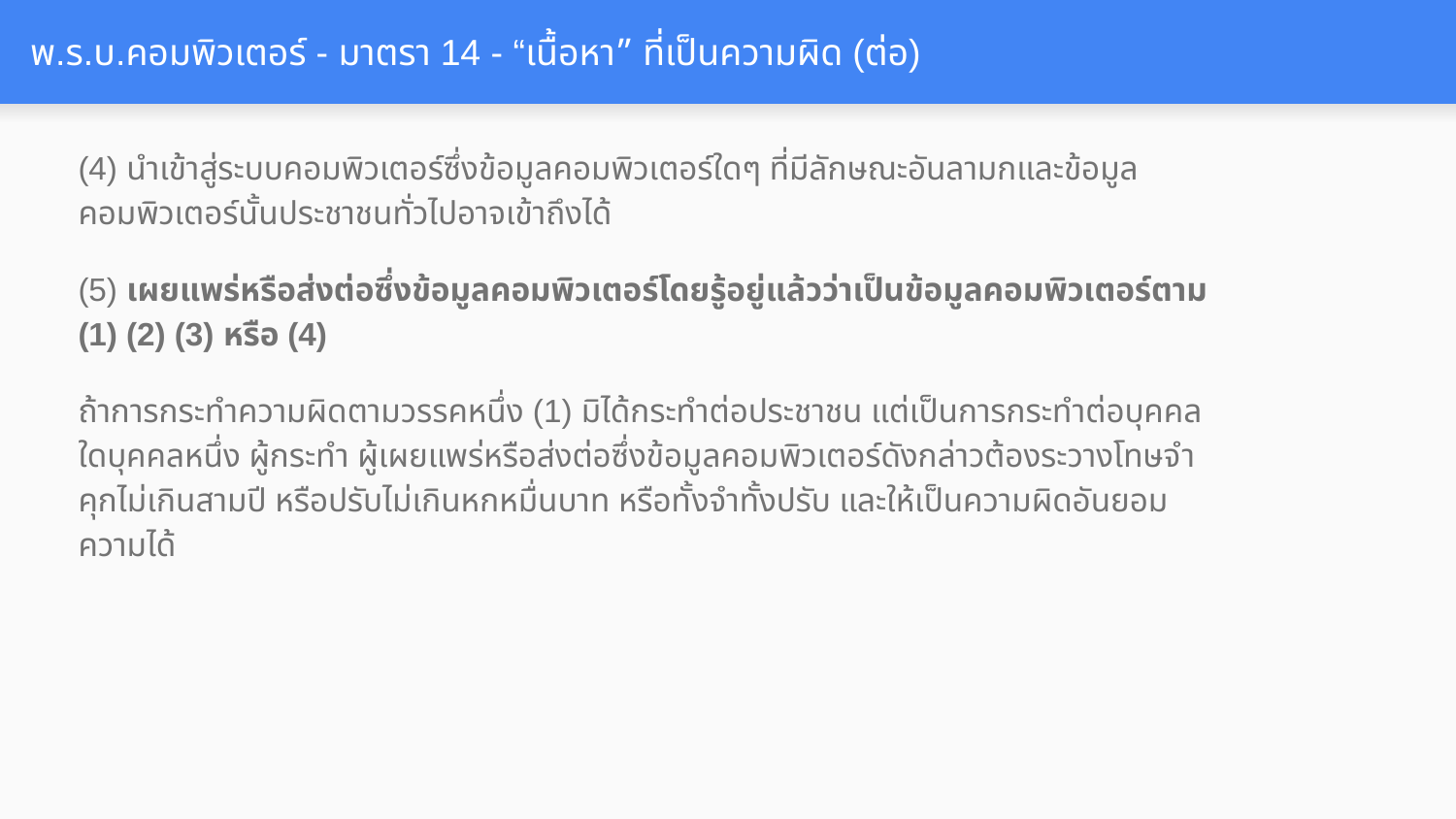

# พ.ร.บ.คอมพิวเตอร์ - มาตรา 14 - “เนื้อหา” ที่เป็นความผิด (ต่อ)
(4) นำเข้าสู่ระบบคอมพิวเตอร์ซึ่งข้อมูลคอมพิวเตอร์ใดๆ ที่มีลักษณะอันลามกและข้อมูลคอมพิวเตอร์นั้นประชาชนทั่วไปอาจเข้าถึงได้
(5) เผยแพร่หรือส่งต่อซึ่งข้อมูลคอมพิวเตอร์โดยรู้อยู่แล้วว่าเป็นข้อมูลคอมพิวเตอร์ตาม (1) (2) (3) หรือ (4)
ถ้าการกระทำความผิดตามวรรคหนึ่ง (1) มิได้กระทำต่อประชาชน แต่เป็นการกระทำต่อบุคคลใดบุคคลหนึ่ง ผู้กระทำ ผู้เผยแพร่หรือส่งต่อซึ่งข้อมูลคอมพิวเตอร์ดังกล่าวต้องระวางโทษจำคุกไม่เกินสามปี หรือปรับไม่เกินหกหมื่นบาท หรือทั้งจำทั้งปรับ และให้เป็นความผิดอันยอมความได้